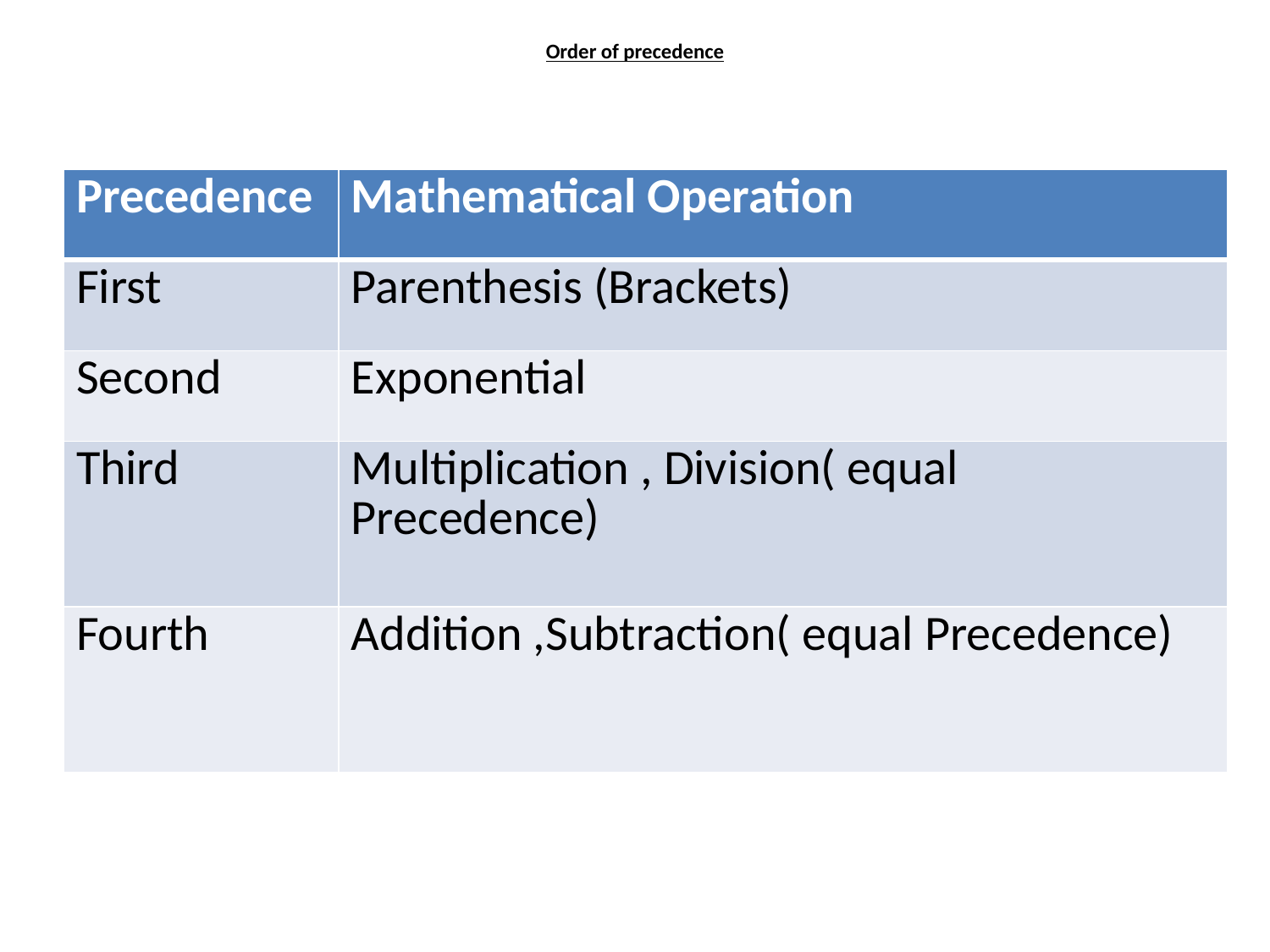

# Order of precedence
| Precedence | Mathematical Operation |
| --- | --- |
| First | Parenthesis (Brackets) |
| Second | Exponential |
| Third | Multiplication , Division( equal Precedence) |
| Fourth | Addition ,Subtraction( equal Precedence) |